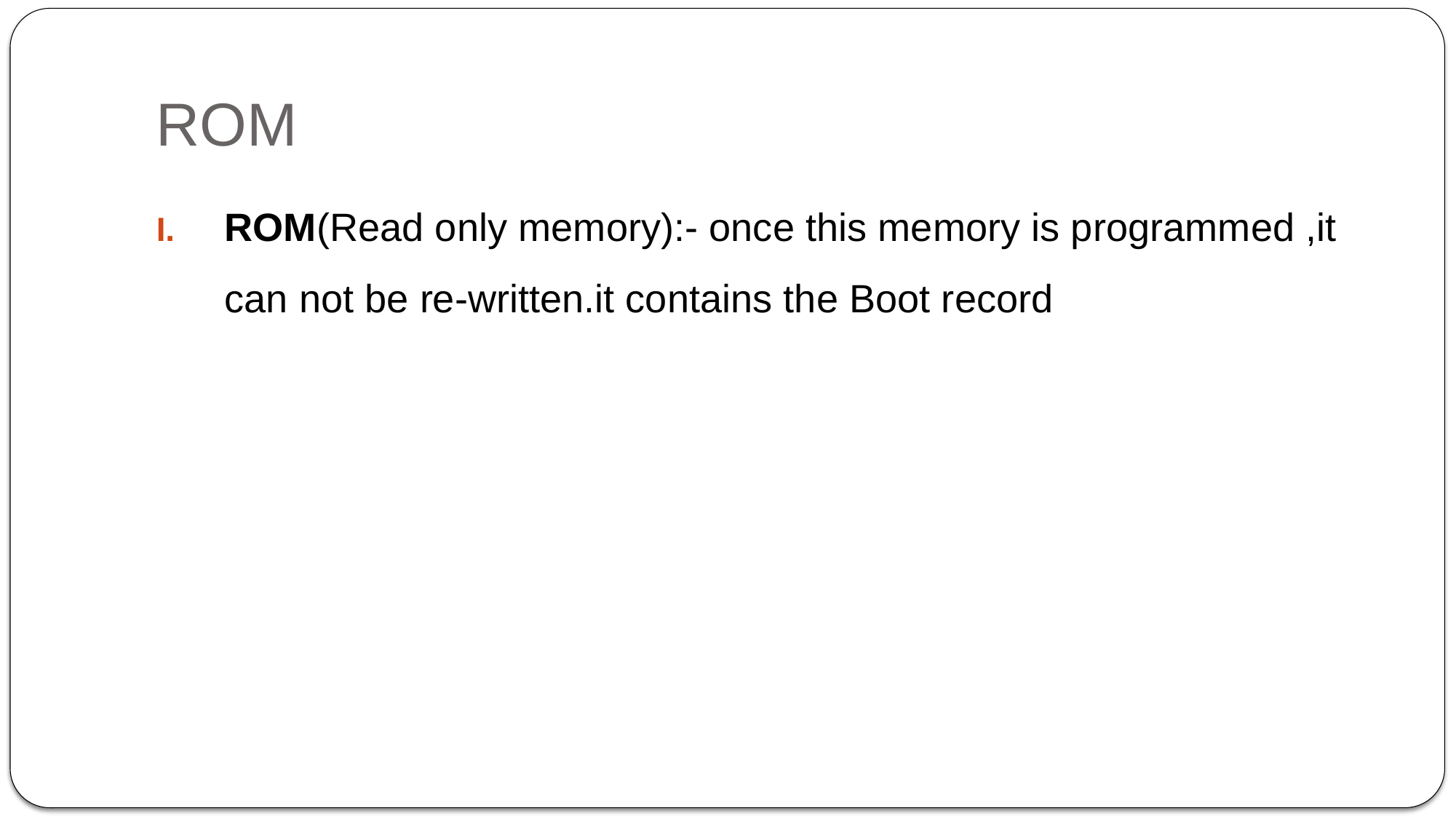

# ROM
ROM(Read only memory):- once this memory is programmed ,it can not be re-written.it contains the Boot record